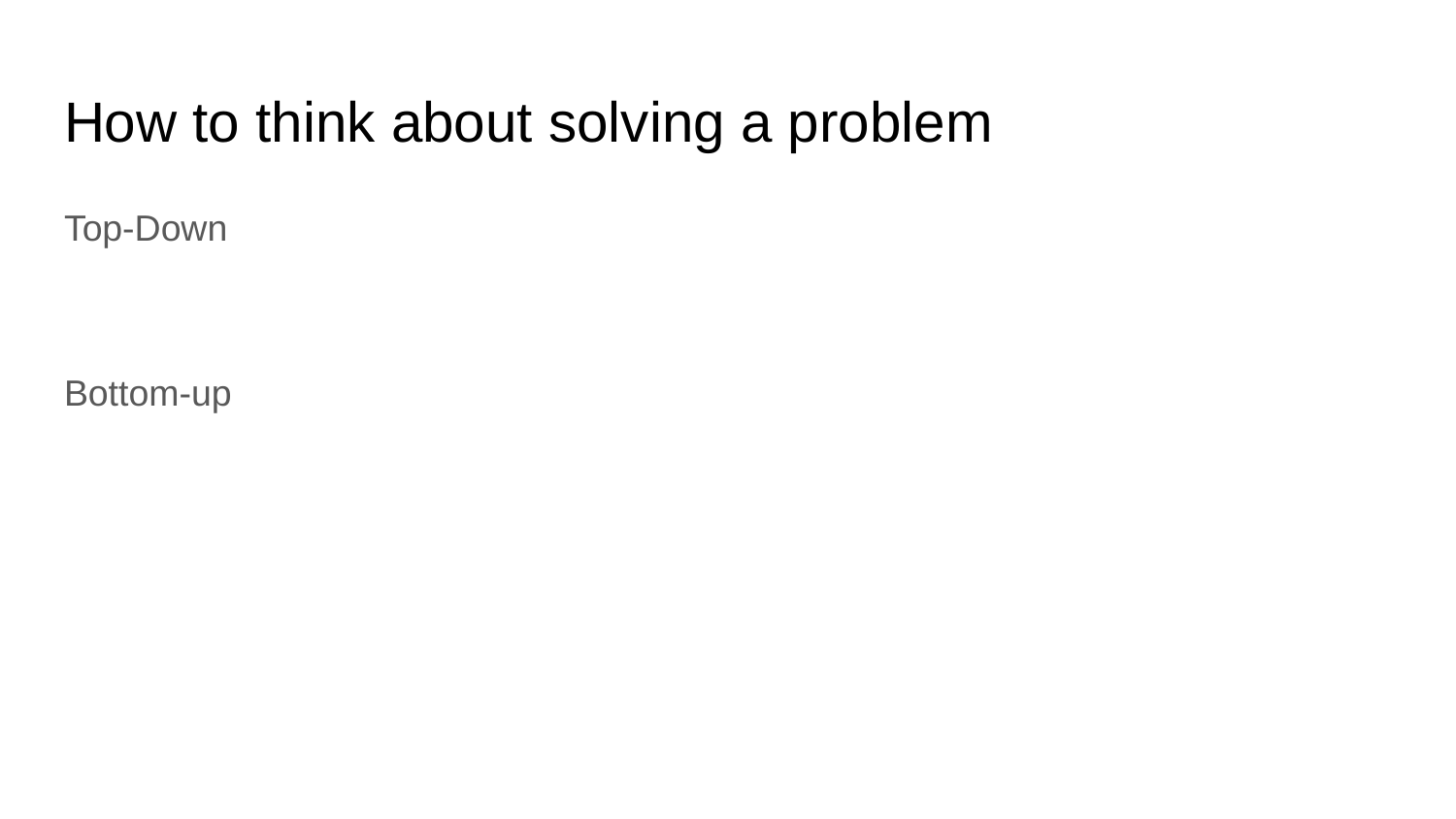

# How to think about solving a problem
Top-Down

Bottom-up